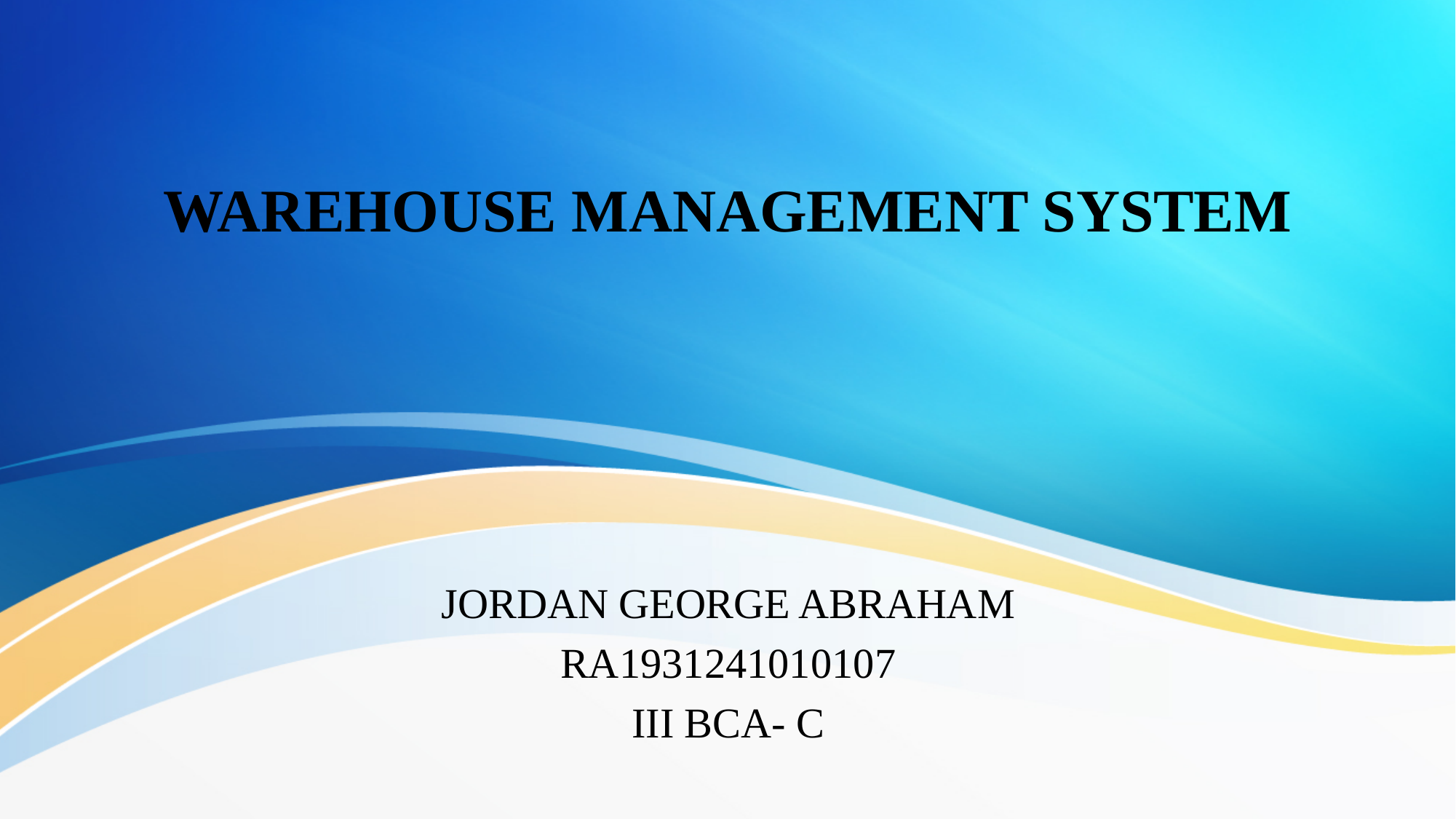

# WAREHOUSE MANAGEMENT SYSTEM
JORDAN GEORGE ABRAHAM
RA1931241010107
III BCA- C